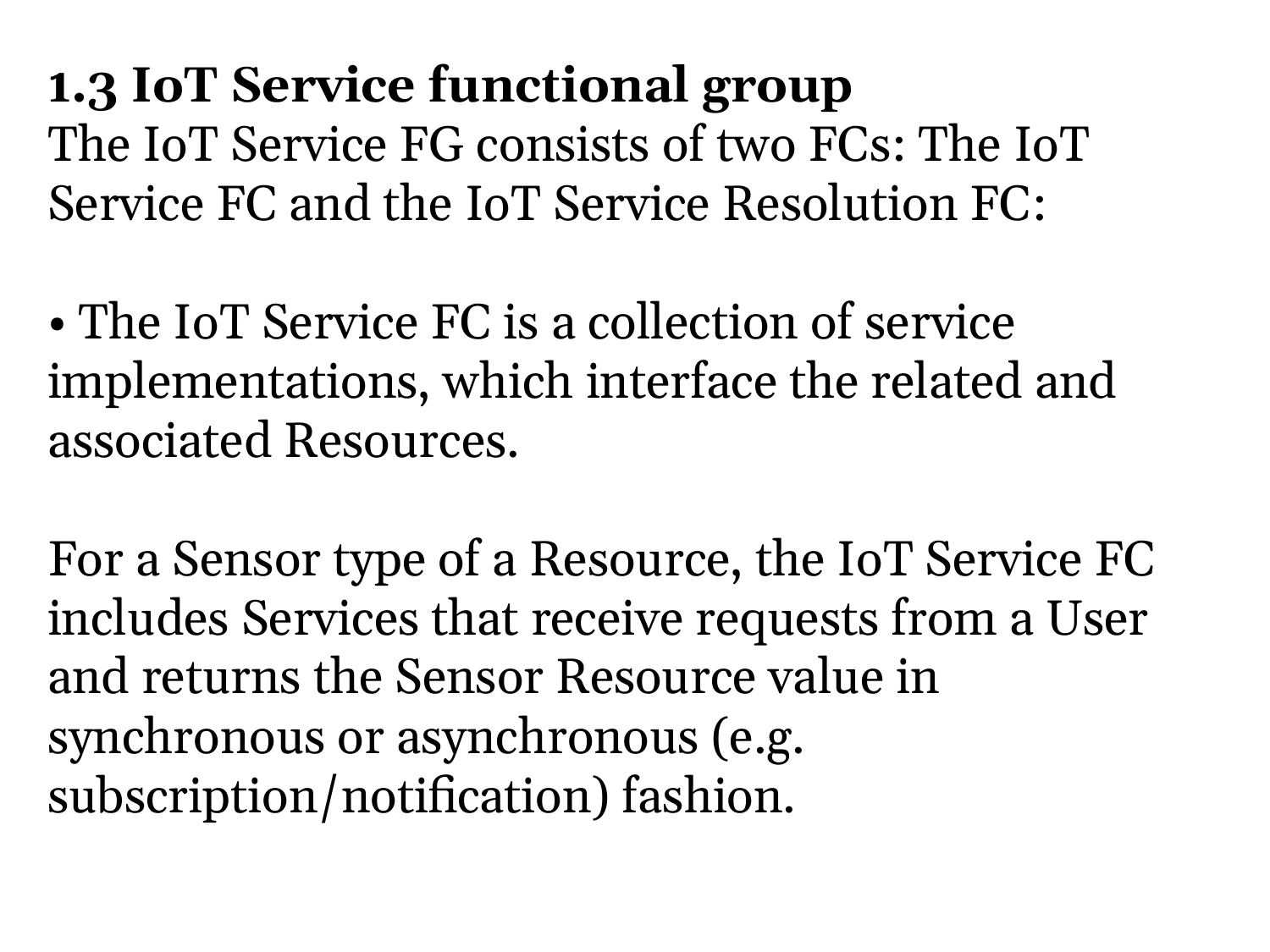

1.3 IoT Service functional group
The IoT Service FG consists of two FCs: The IoT Service FC and the IoT Service Resolution FC:

• The IoT Service FC is a collection of service implementations, which interface the related and associated Resources.

For a Sensor type of a Resource, the IoT Service FC includes Services that receive requests from a User and returns the Sensor Resource value in synchronous or asynchronous (e.g.  subscription/notification) fashion.